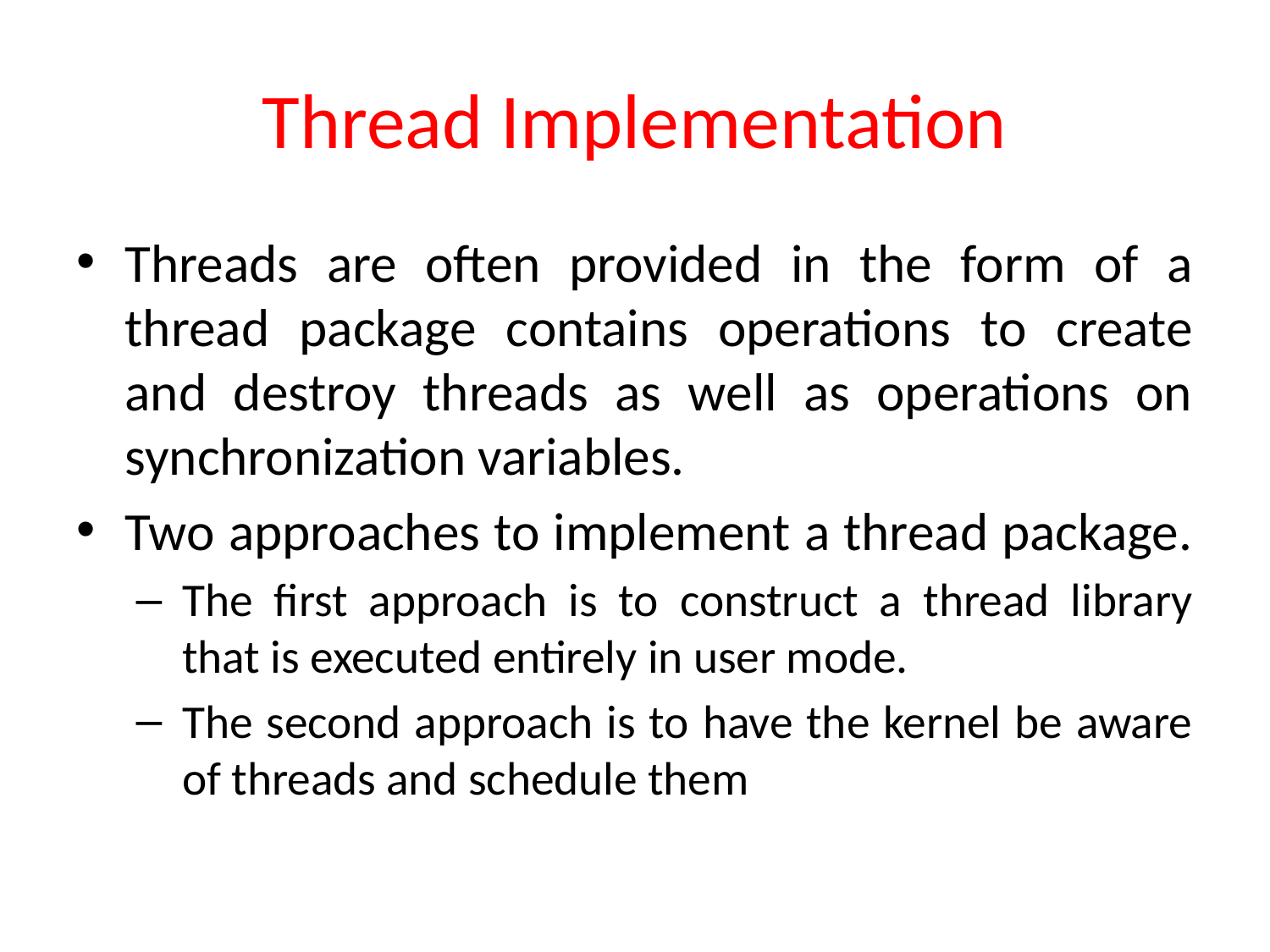

# Thread Implementation
Threads are often provided in the form of a thread package contains operations to create and destroy threads as well as operations on synchronization variables.
Two approaches to implement a thread package.
The first approach is to construct a thread library that is executed entirely in user mode.
The second approach is to have the kernel be aware of threads and schedule them